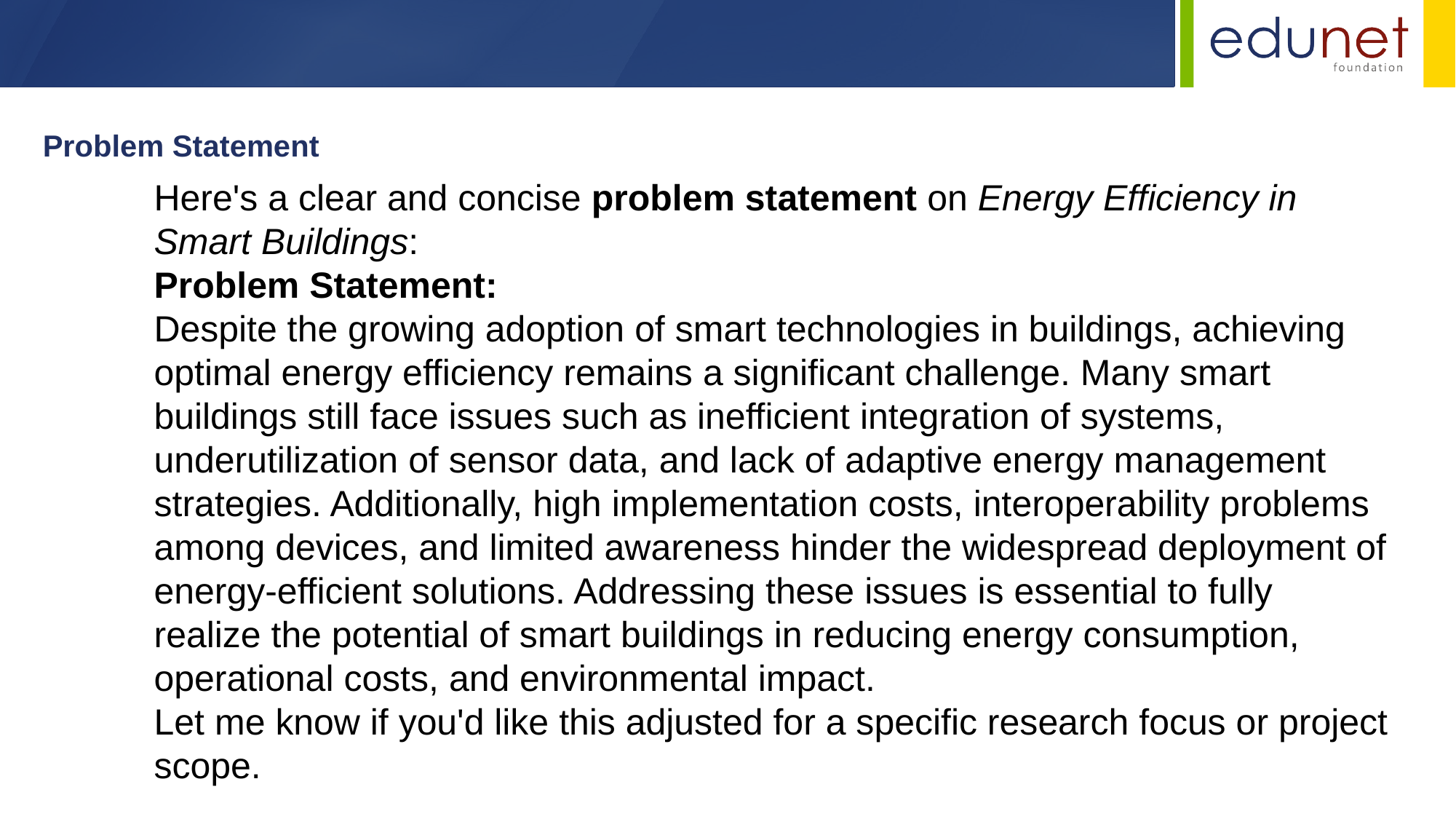

Problem Statement
Here's a clear and concise problem statement on Energy Efficiency in Smart Buildings:
Problem Statement:
Despite the growing adoption of smart technologies in buildings, achieving optimal energy efficiency remains a significant challenge. Many smart buildings still face issues such as inefficient integration of systems, underutilization of sensor data, and lack of adaptive energy management strategies. Additionally, high implementation costs, interoperability problems among devices, and limited awareness hinder the widespread deployment of energy-efficient solutions. Addressing these issues is essential to fully realize the potential of smart buildings in reducing energy consumption, operational costs, and environmental impact.
Let me know if you'd like this adjusted for a specific research focus or project scope.